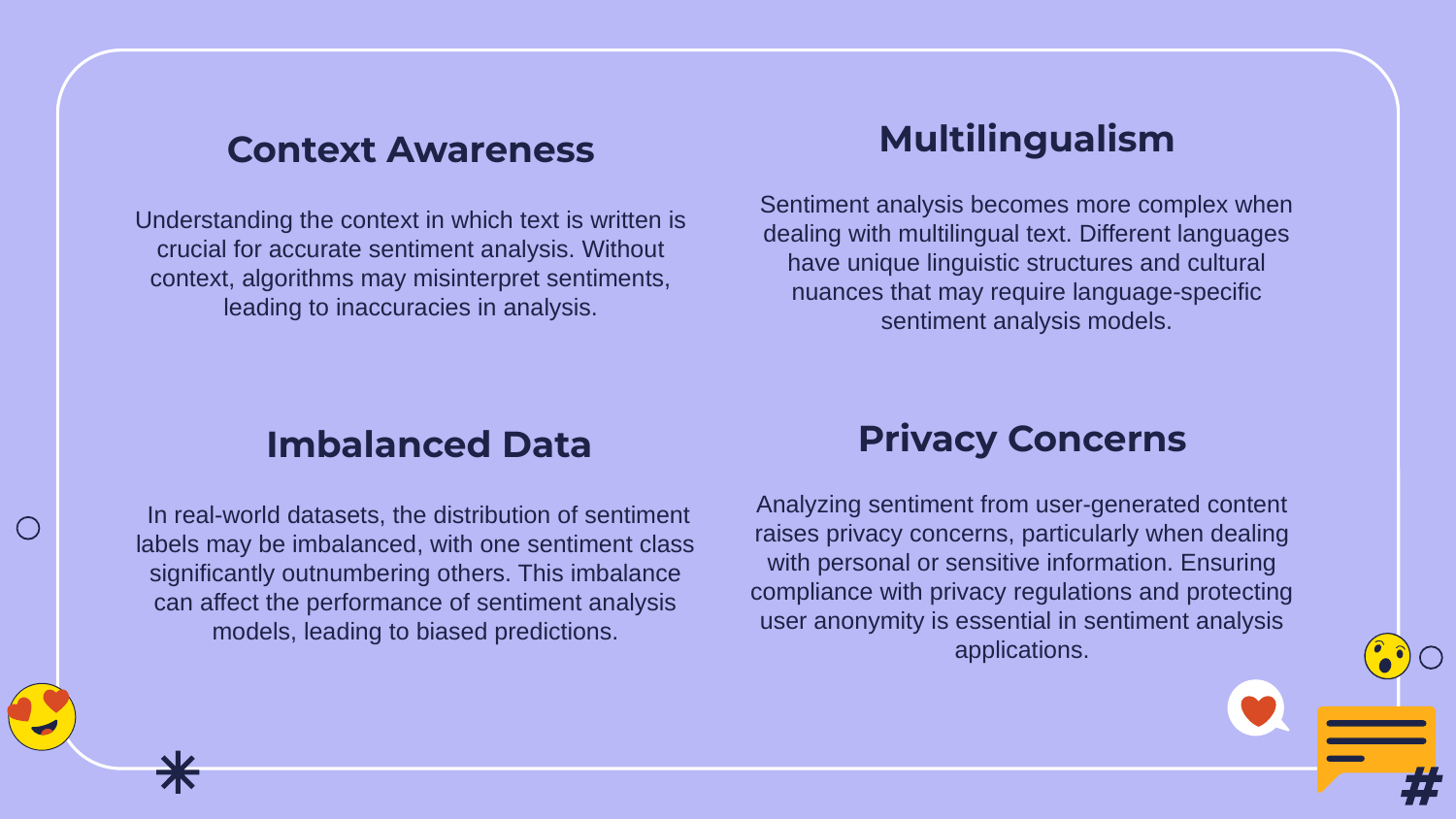

Multilingualism
Context Awareness
Sentiment analysis becomes more complex when dealing with multilingual text. Different languages have unique linguistic structures and cultural nuances that may require language-specific sentiment analysis models.
Understanding the context in which text is written is crucial for accurate sentiment analysis. Without context, algorithms may misinterpret sentiments, leading to inaccuracies in analysis.
Privacy Concerns
Imbalanced Data
Analyzing sentiment from user-generated content raises privacy concerns, particularly when dealing with personal or sensitive information. Ensuring compliance with privacy regulations and protecting user anonymity is essential in sentiment analysis applications.
 In real-world datasets, the distribution of sentiment labels may be imbalanced, with one sentiment class significantly outnumbering others. This imbalance can affect the performance of sentiment analysis models, leading to biased predictions.